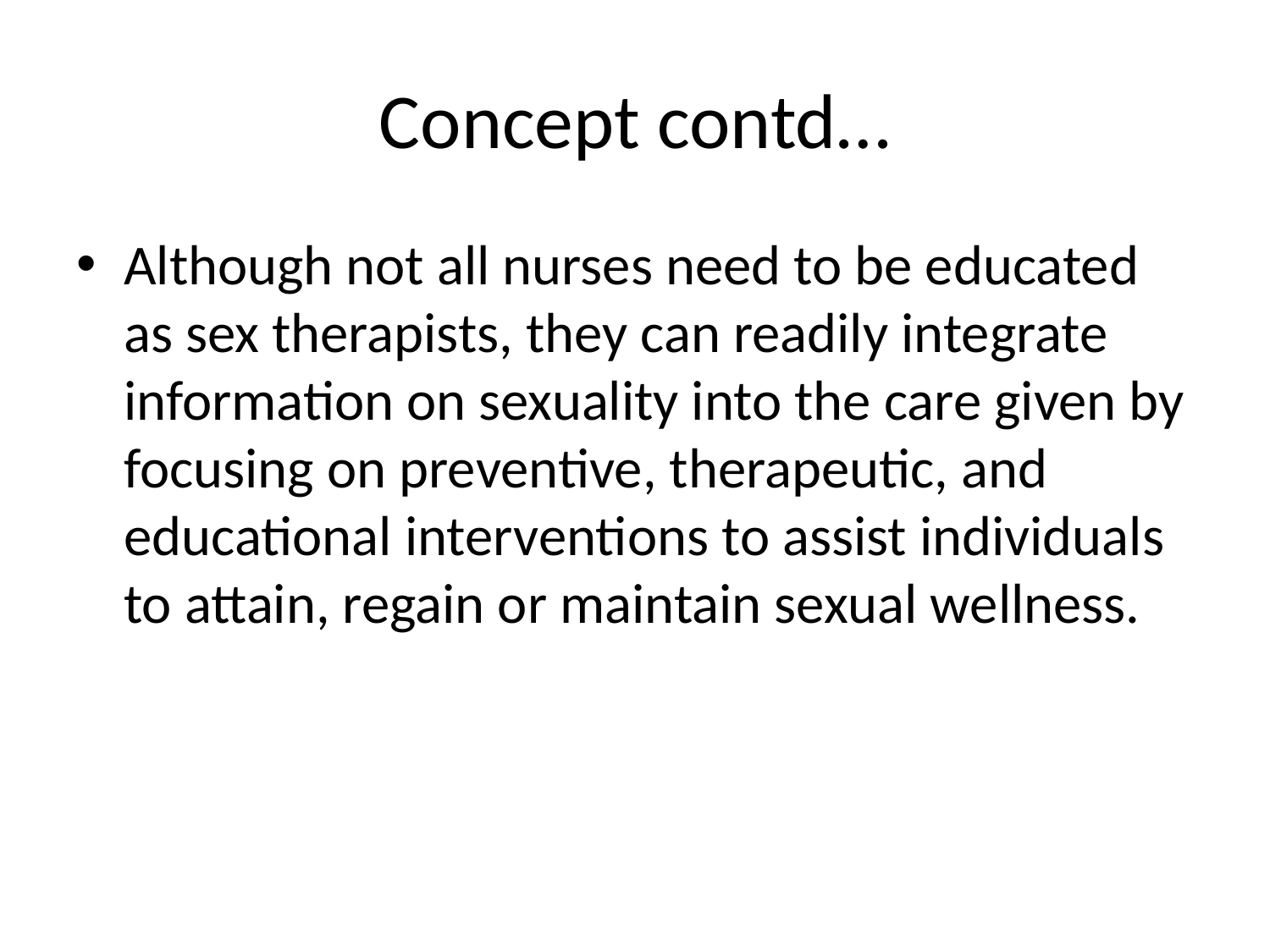

# Concept contd…
Although not all nurses need to be educated as sex therapists, they can readily integrate information on sexuality into the care given by focusing on preventive, therapeutic, and educational interventions to assist individuals to attain, regain or maintain sexual wellness.